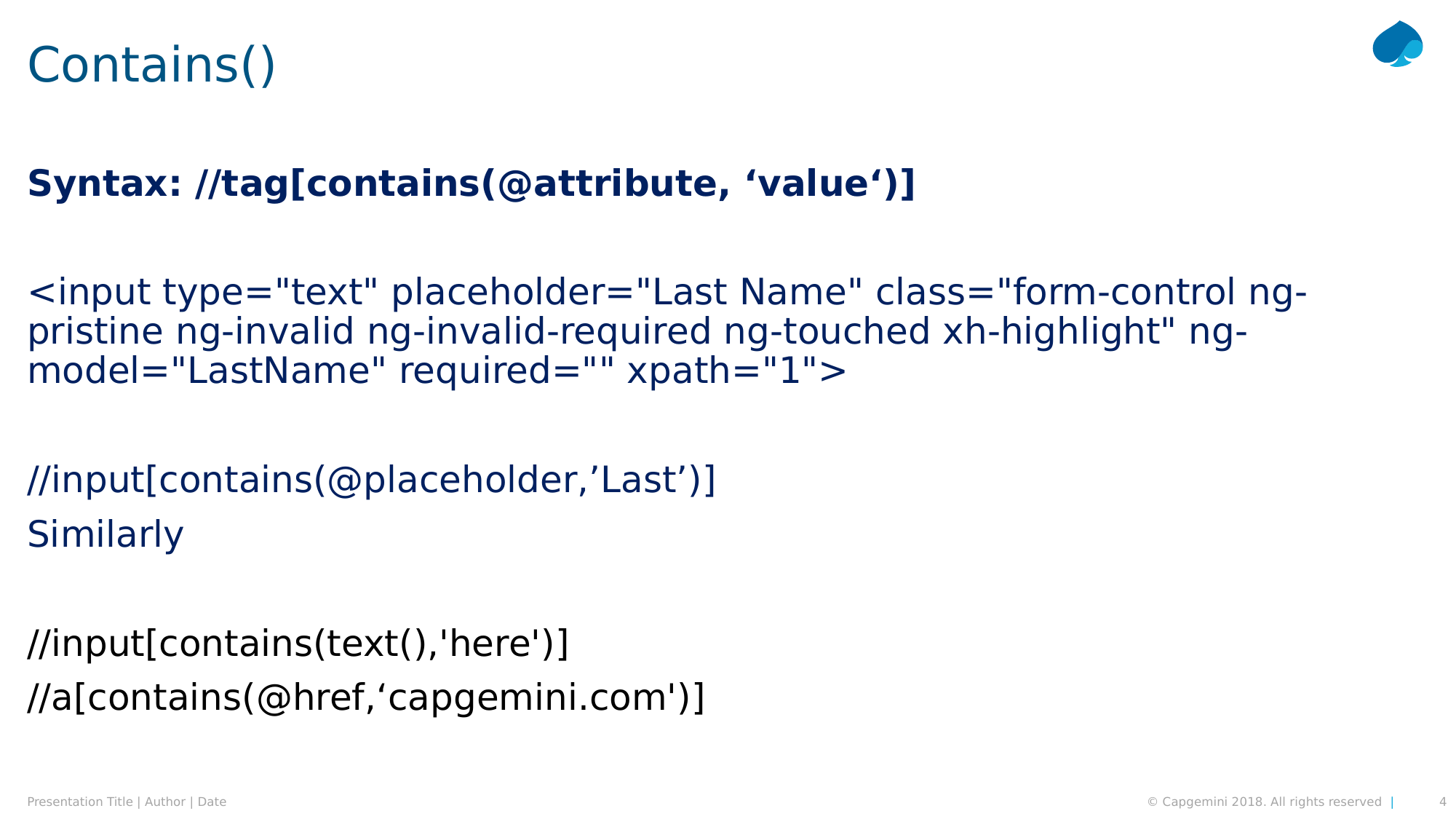

# Contains()
Syntax: //tag[contains(@attribute, ‘value‘)]

<input type="text" placeholder="Last Name" class="form-control ng-pristine ng-invalid ng-invalid-required ng-touched xh-highlight" ng-model="LastName" required="" xpath="1">

//input[contains(@placeholder,’Last’)]
Similarly

//input[contains(text(),'here')]
//a[contains(@href,‘capgemini.com')]